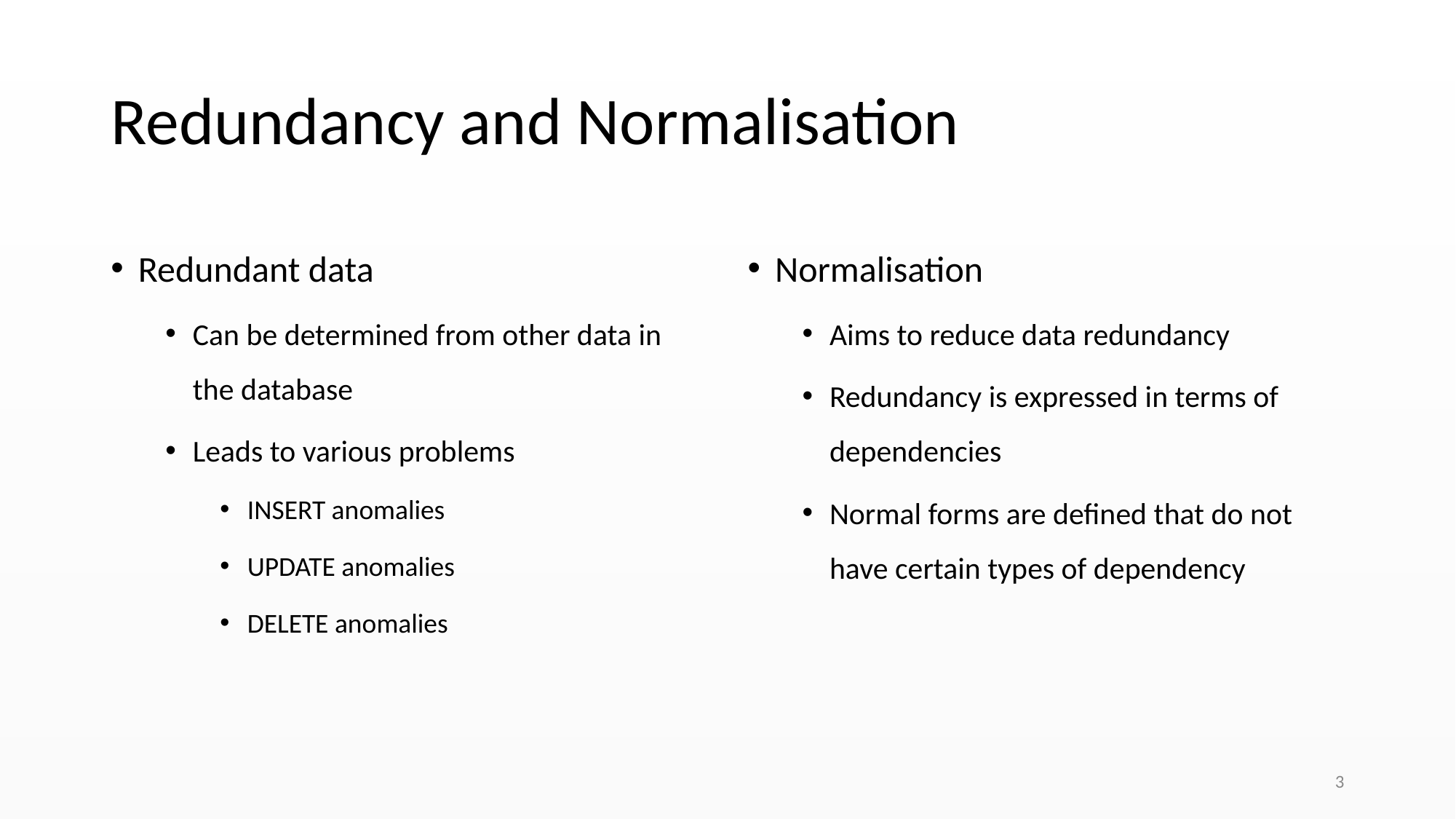

# Redundancy and Normalisation
Redundant data
Can be determined from other data in the database
Leads to various problems
INSERT anomalies
UPDATE anomalies
DELETE anomalies

Normalisation
Aims to reduce data redundancy
Redundancy is expressed in terms of dependencies
Normal forms are defined that do not have certain types of dependency

3